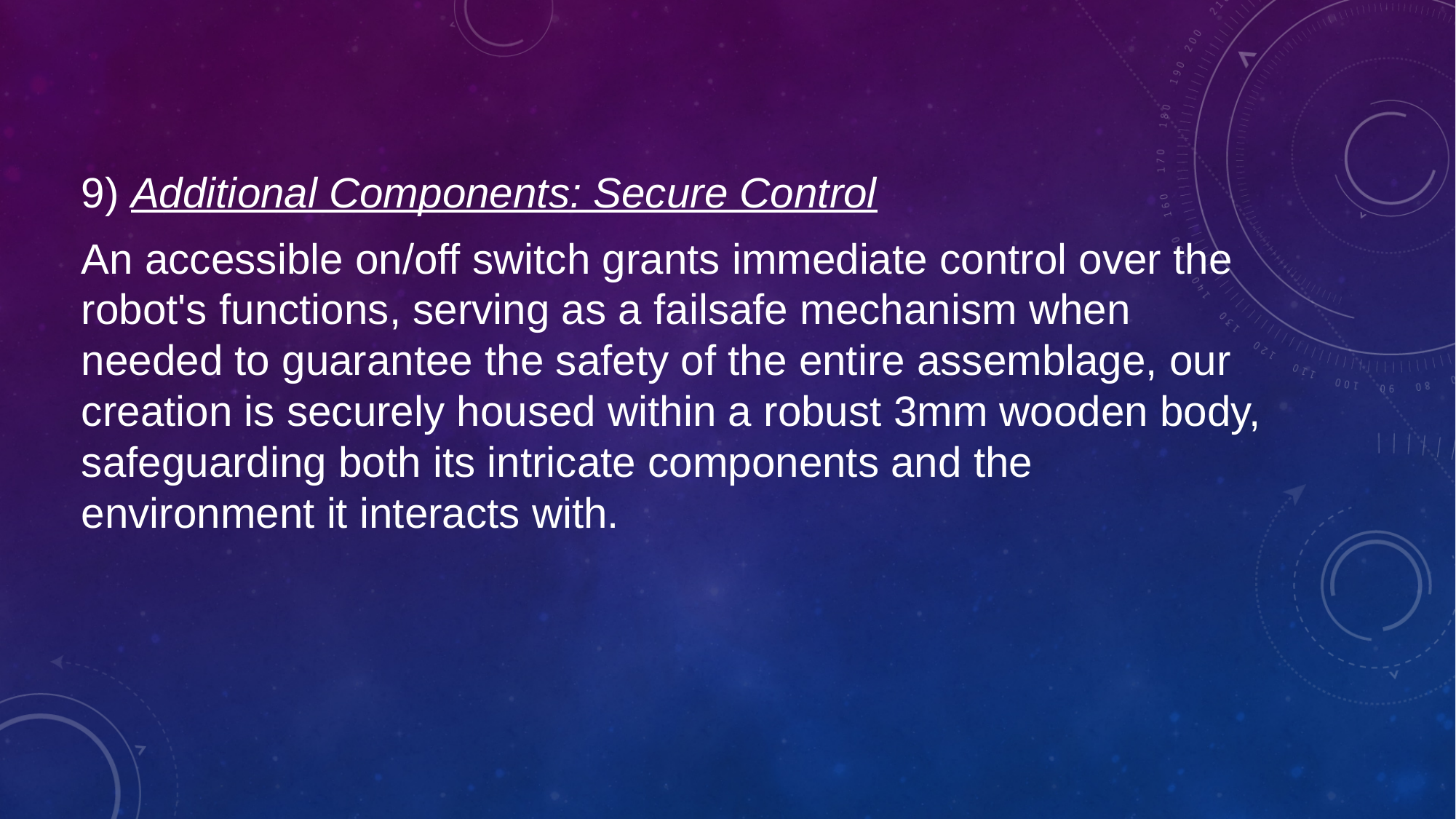

9) Additional Components: Secure Control
An accessible on/off switch grants immediate control over the robot's functions, serving as a failsafe mechanism when needed to guarantee the safety of the entire assemblage, our creation is securely housed within a robust 3mm wooden body, safeguarding both its intricate components and the environment it interacts with.